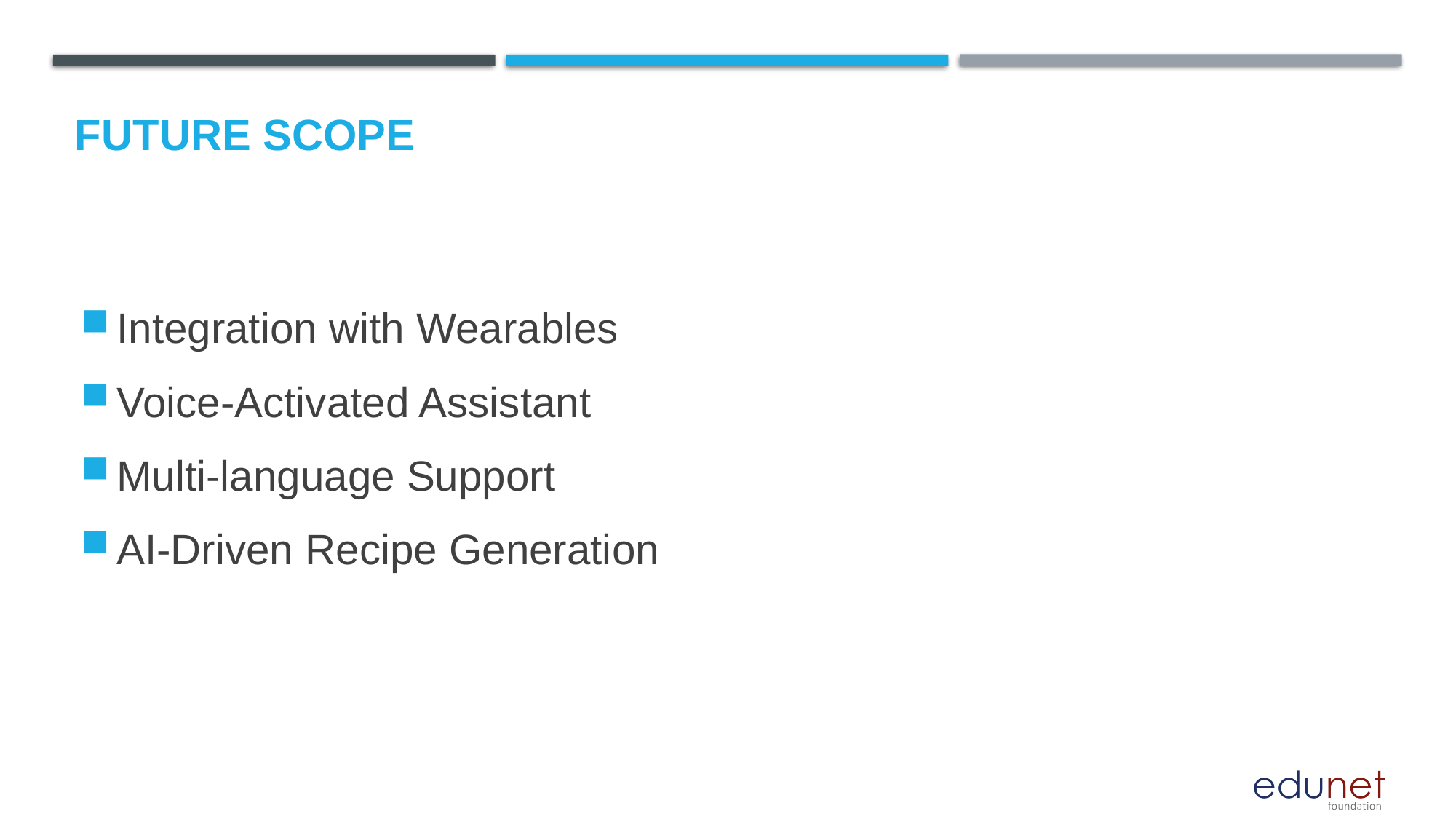

Future scope
Integration with Wearables
Voice-Activated Assistant
Multi-language Support
AI-Driven Recipe Generation